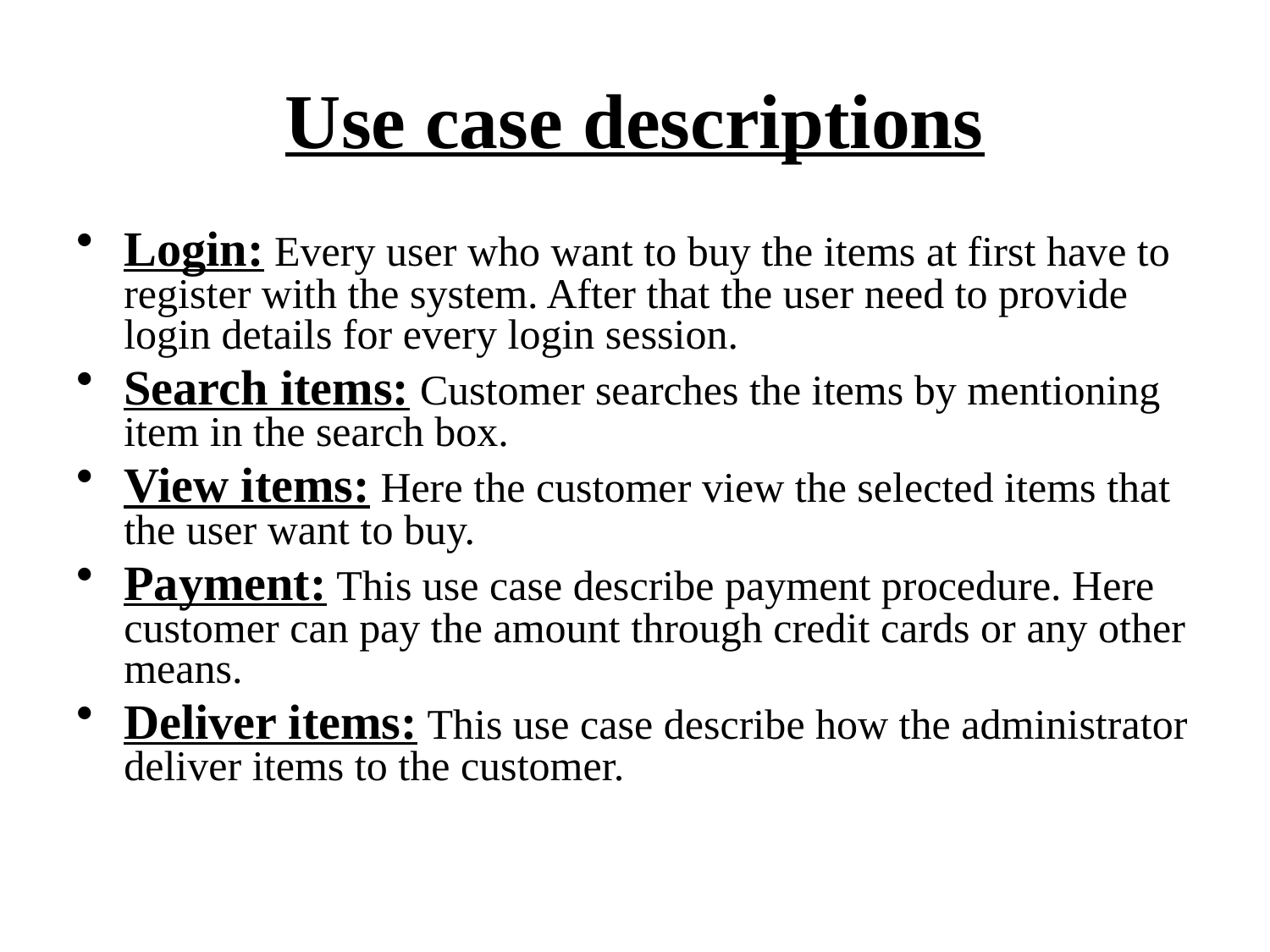

# Use case descriptions
Login: Every user who want to buy the items at first have to register with the system. After that the user need to provide login details for every login session.
Search items: Customer searches the items by mentioning item in the search box.
View items: Here the customer view the selected items that the user want to buy.
Payment: This use case describe payment procedure. Here customer can pay the amount through credit cards or any other means.
Deliver items: This use case describe how the administrator deliver items to the customer.